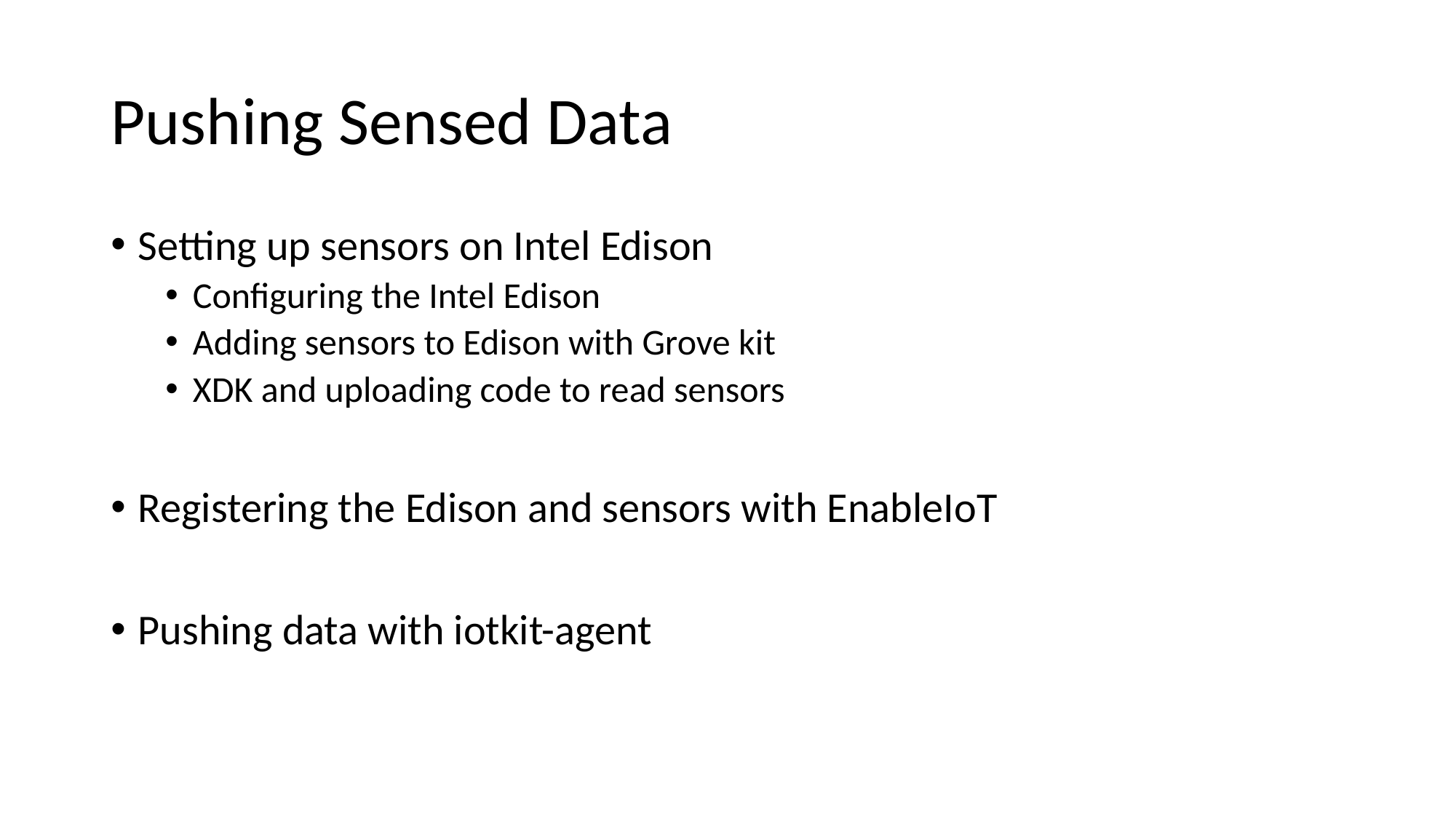

# Pushing Sensed Data
Setting up sensors on Intel Edison
Configuring the Intel Edison
Adding sensors to Edison with Grove kit
XDK and uploading code to read sensors

Registering the Edison and sensors with EnableIoT

Pushing data with iotkit-agent